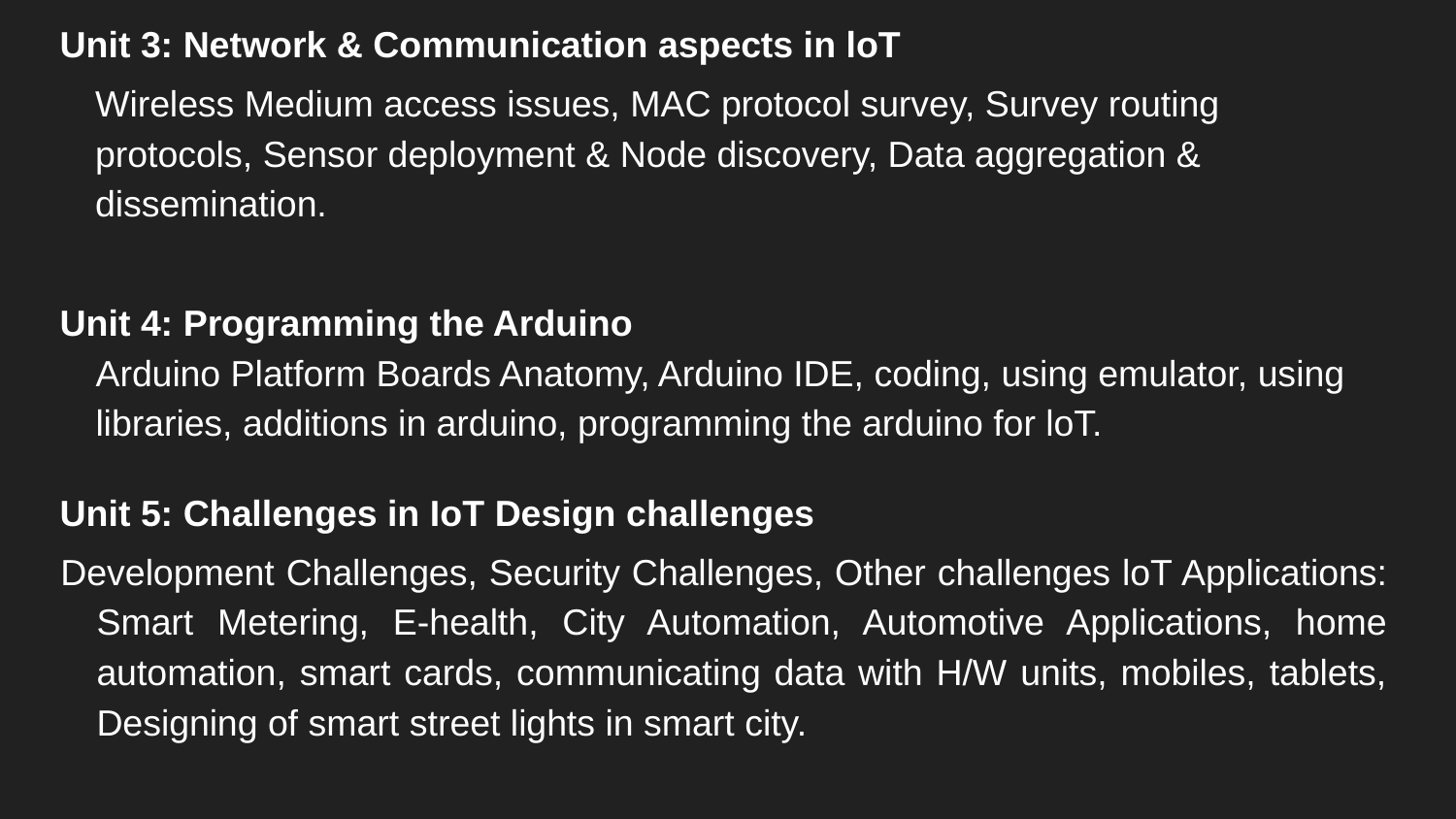

Unit 3: Network & Communication aspects in loT
Wireless Medium access issues, MAC protocol survey, Survey routing protocols, Sensor deployment & Node discovery, Data aggregation & dissemination.

Unit 4: Programming the Arduino
Arduino Platform Boards Anatomy, Arduino IDE, coding, using emulator, using libraries, additions in arduino, programming the arduino for loT.
Unit 5: Challenges in IoT Design challenges
Development Challenges, Security Challenges, Other challenges loT Applications: Smart Metering, E-health, City Automation, Automotive Applications, home automation, smart cards, communicating data with H/W units, mobiles, tablets, Designing of smart street lights in smart city.